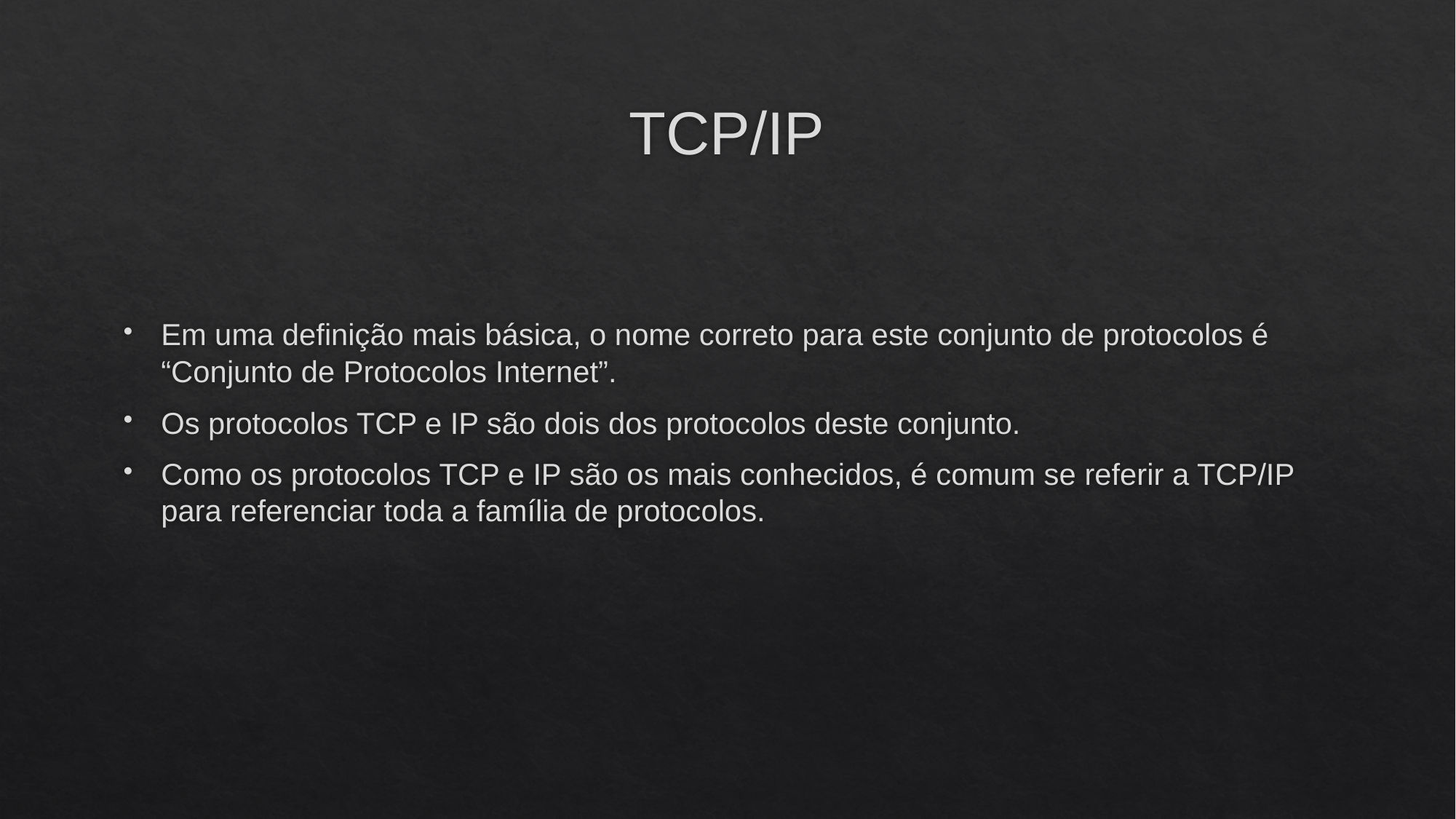

# TCP/IP

Em uma definição mais básica, o nome correto para este conjunto de protocolos é “Conjunto de Protocolos Internet”.
Os protocolos TCP e IP são dois dos protocolos deste conjunto.
Como os protocolos TCP e IP são os mais conhecidos, é comum se referir a TCP/IP para referenciar toda a família de protocolos.